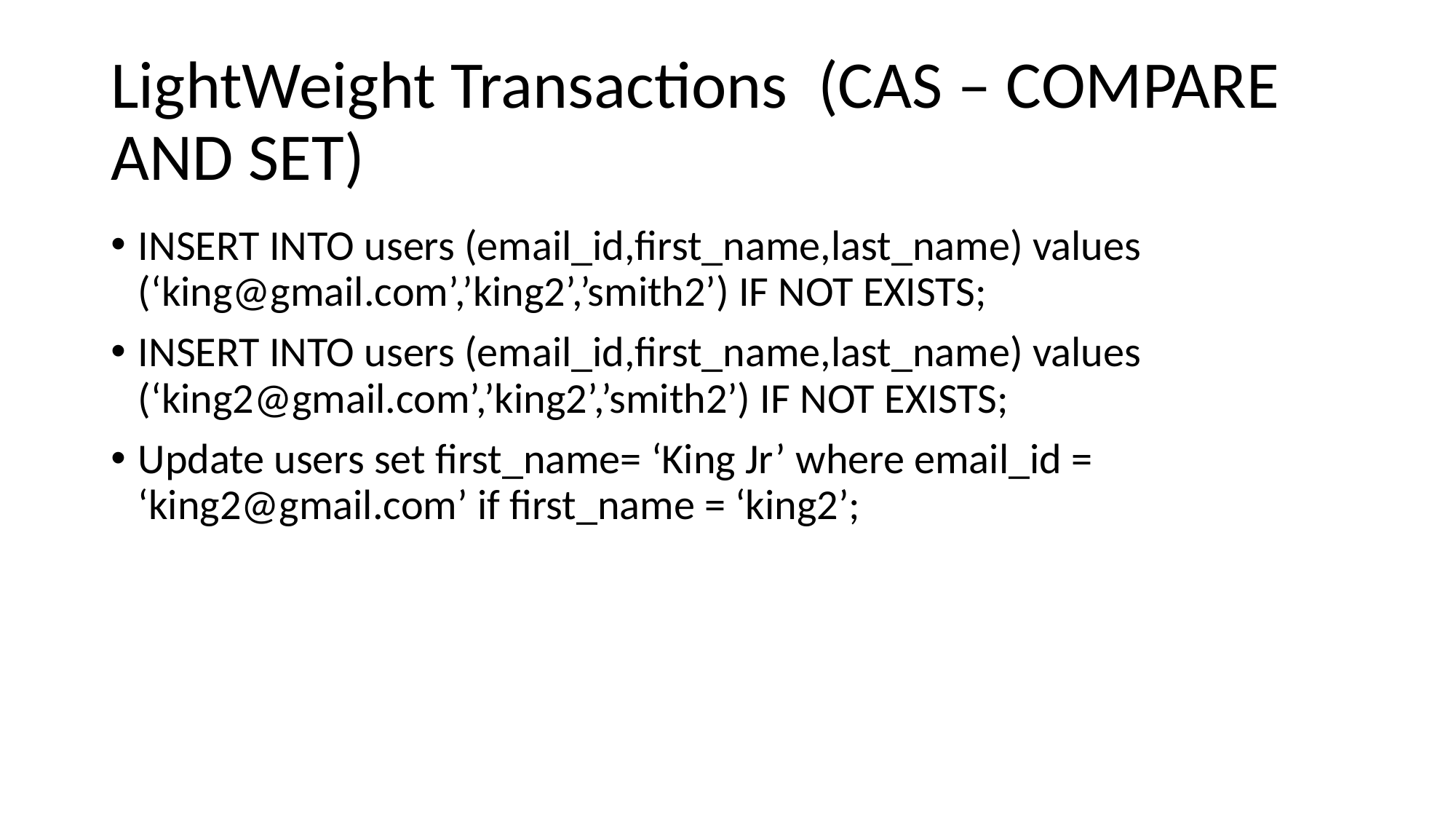

# LightWeight Transactions  (CAS – COMPARE AND SET)
INSERT INTO users (email_id,first_name,last_name) values (‘king@gmail.com’,’king2’,’smith2’) IF NOT EXISTS;
INSERT INTO users (email_id,first_name,last_name) values (‘king2@gmail.com’,’king2’,’smith2’) IF NOT EXISTS;
Update users set first_name= ‘King Jr’ where email_id = ‘king2@gmail.com’ if first_name = ‘king2’;